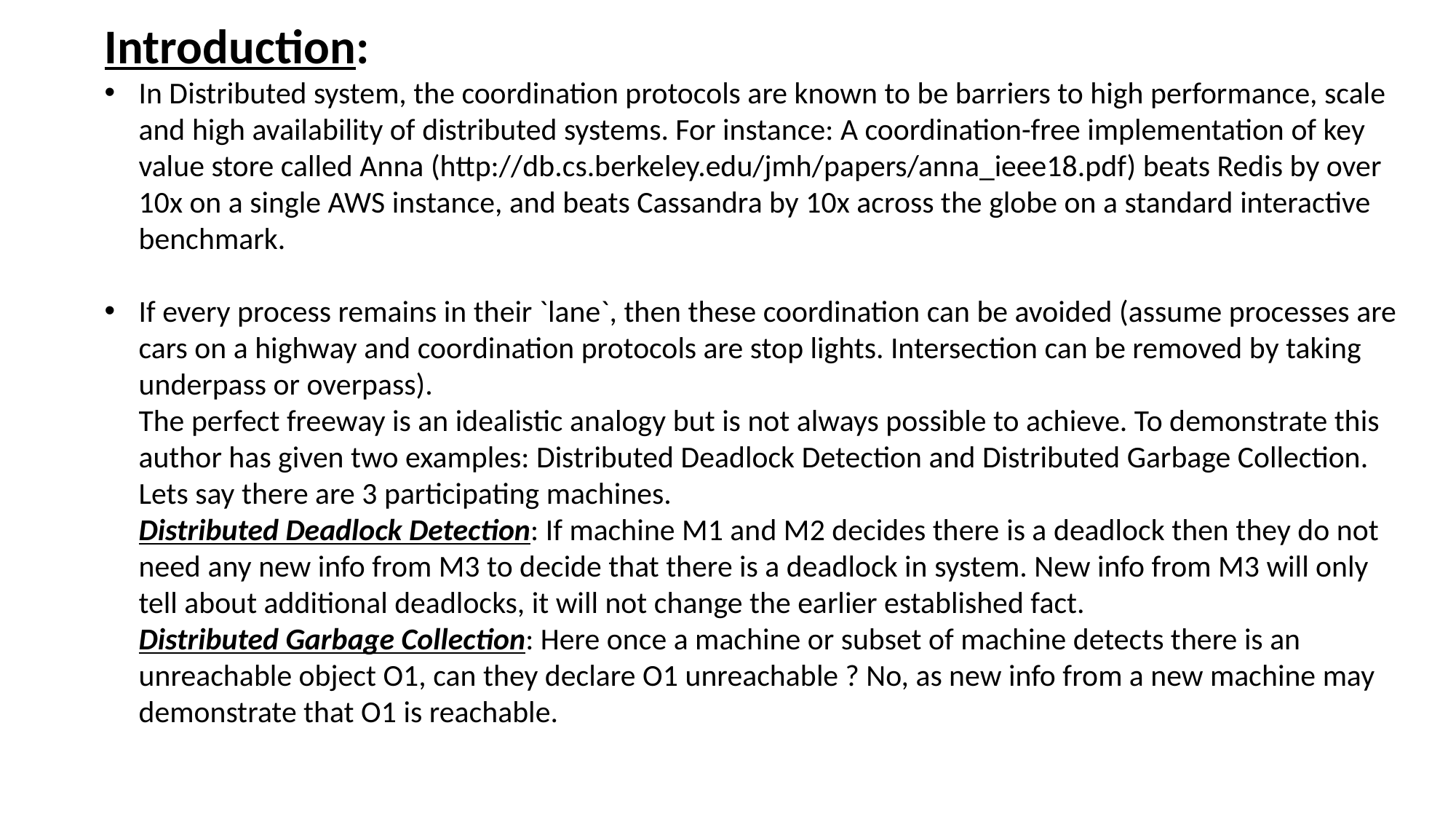

Introduction:
In Distributed system, the coordination protocols are known to be barriers to high performance, scale and high availability of distributed systems. For instance: A coordination-free implementation of key value store called Anna (http://db.cs.berkeley.edu/jmh/papers/anna_ieee18.pdf) beats Redis by over 10x on a single AWS instance, and beats Cassandra by 10x across the globe on a standard interactive benchmark.

If every process remains in their `lane`, then these coordination can be avoided (assume processes are cars on a highway and coordination protocols are stop lights. Intersection can be removed by taking underpass or overpass).
The perfect freeway is an idealistic analogy but is not always possible to achieve. To demonstrate this author has given two examples: Distributed Deadlock Detection and Distributed Garbage Collection.
Lets say there are 3 participating machines.
Distributed Deadlock Detection: If machine M1 and M2 decides there is a deadlock then they do not need any new info from M3 to decide that there is a deadlock in system. New info from M3 will only tell about additional deadlocks, it will not change the earlier established fact.
Distributed Garbage Collection: Here once a machine or subset of machine detects there is an unreachable object O1, can they declare O1 unreachable ? No, as new info from a new machine may demonstrate that O1 is reachable.